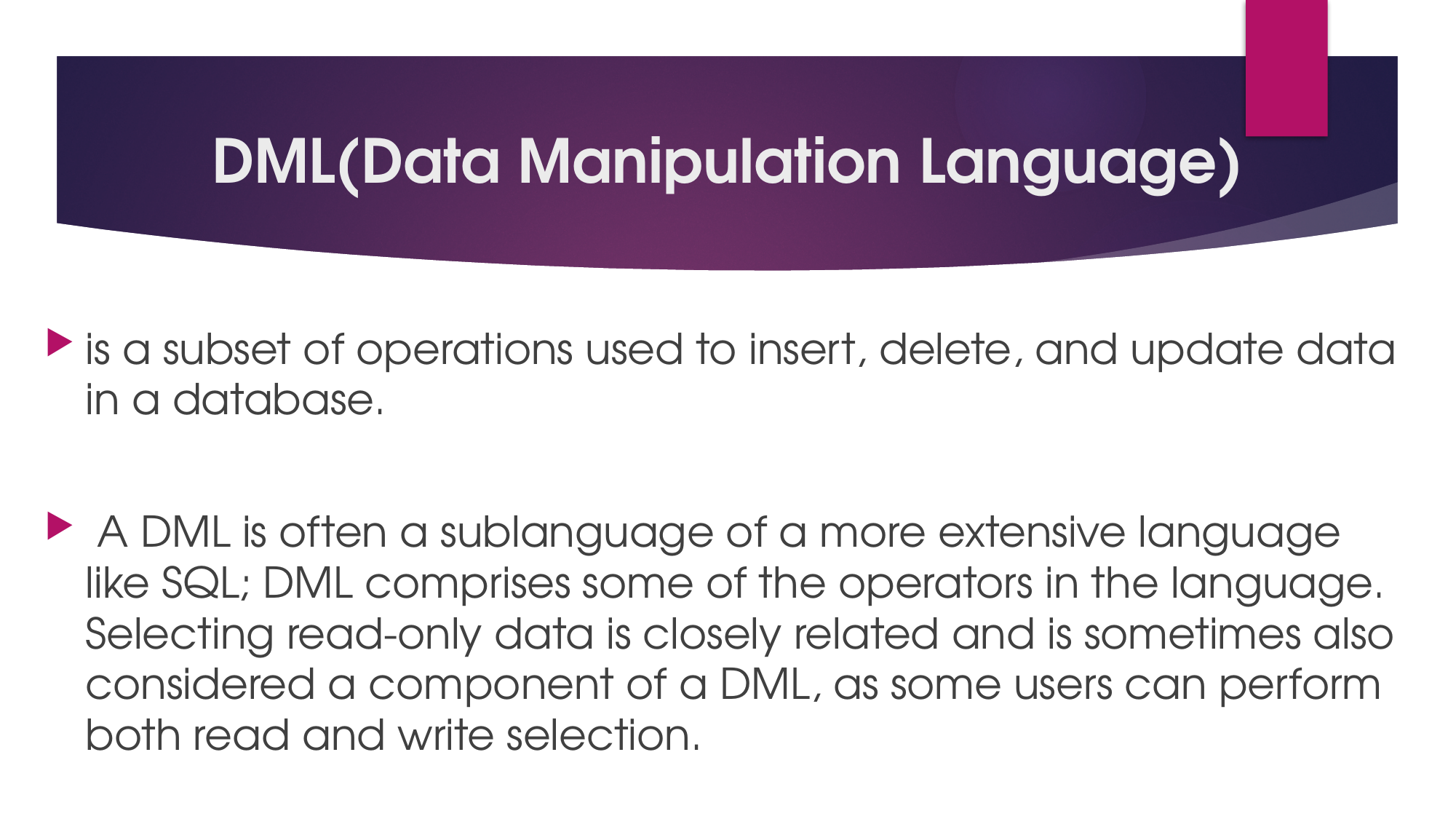

# DML(Data Manipulation Language)
is a subset of operations used to insert, delete, and update data in a database.

 A DML is often a sublanguage of a more extensive language like SQL; DML comprises some of the operators in the language. Selecting read-only data is closely related and is sometimes also considered a component of a DML, as some users can perform both read and write selection.